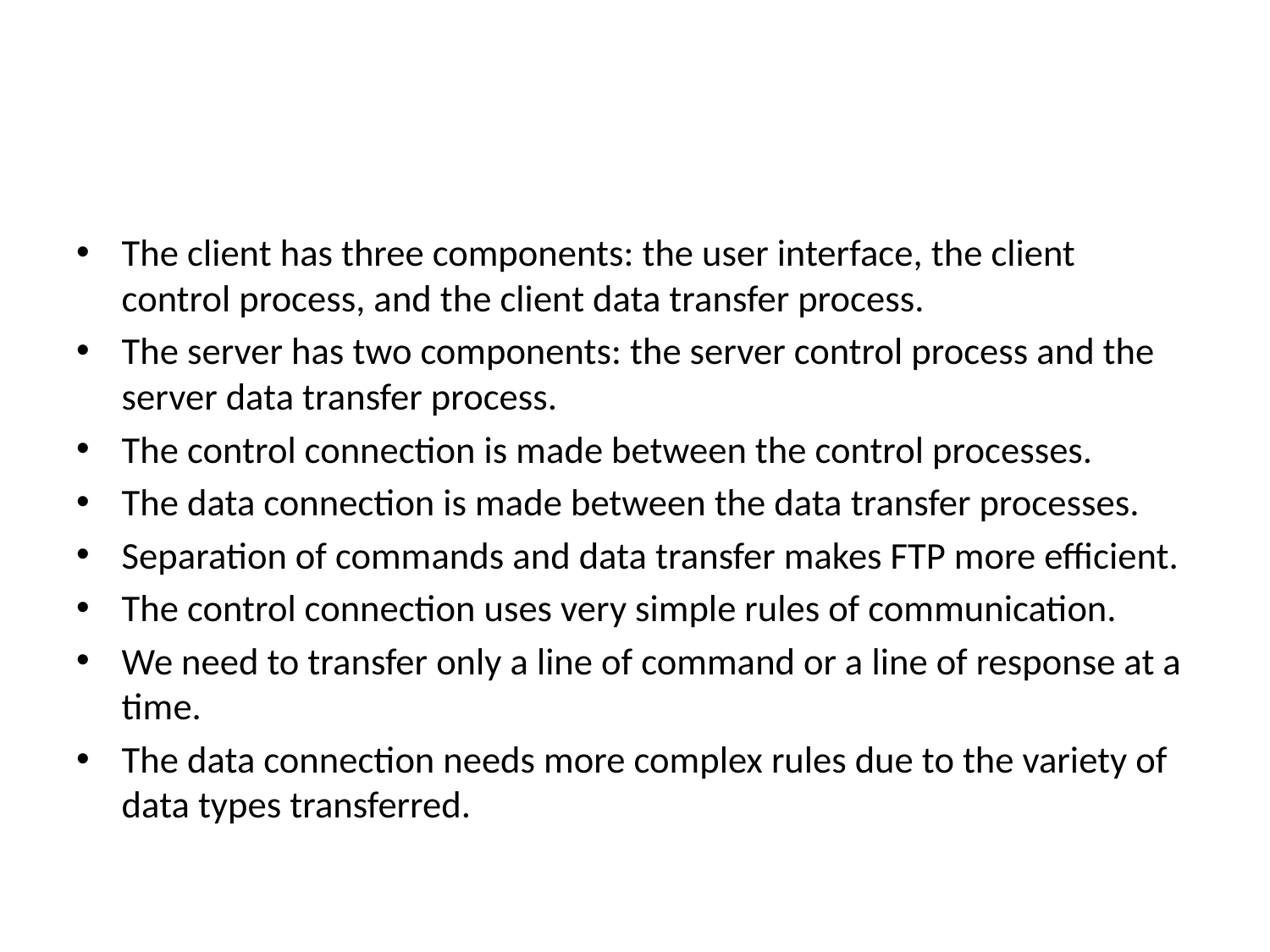

#
The client has three components: the user interface, the client control process, and the client data transfer process.
The server has two components: the server control process and the server data transfer process.
The control connection is made between the control processes.
The data connection is made between the data transfer processes.
Separation of commands and data transfer makes FTP more efficient.
The control connection uses very simple rules of communication.
We need to transfer only a line of command or a line of response at a time.
The data connection needs more complex rules due to the variety of data types transferred.